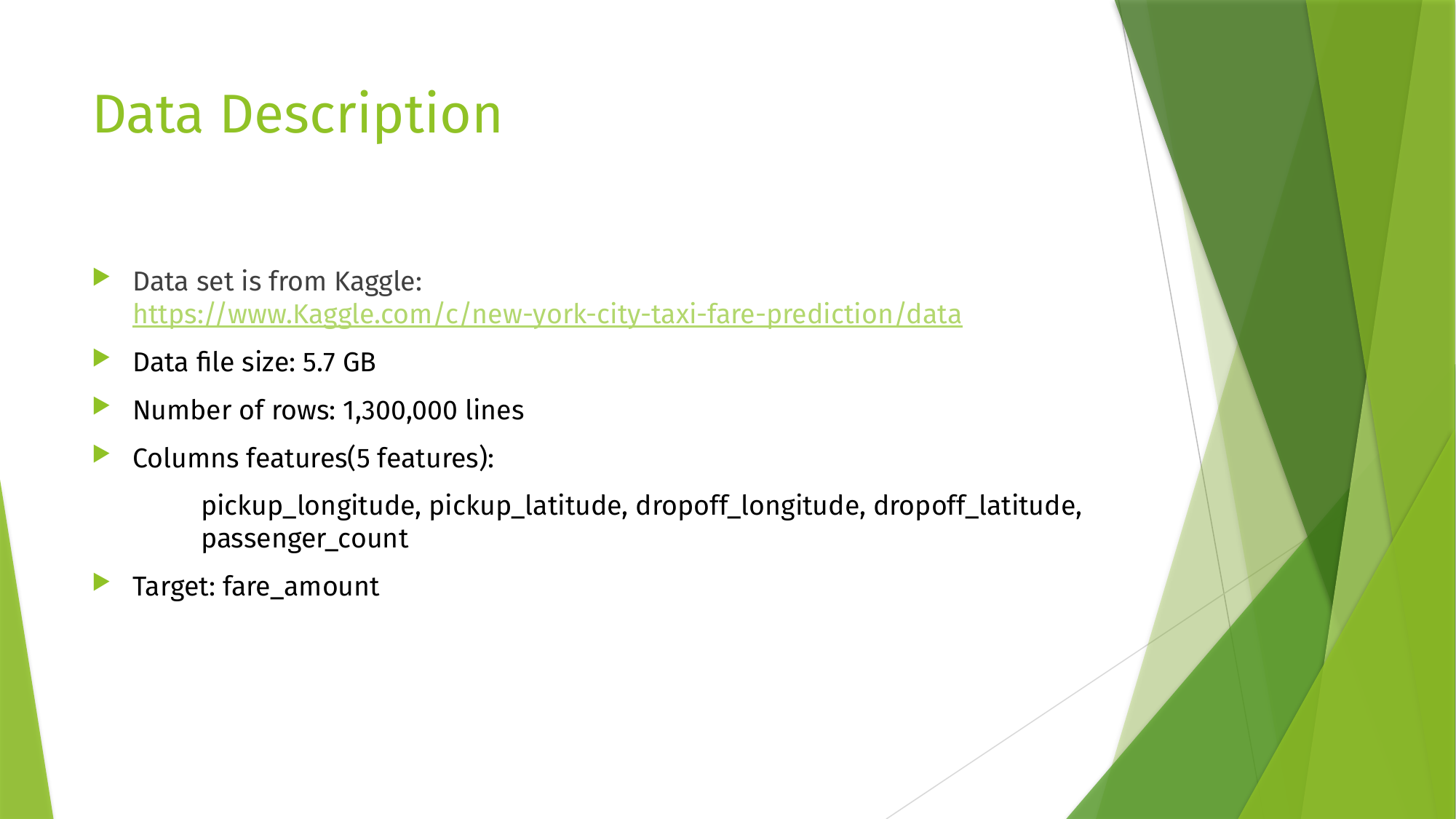

# Data Description
Data set is from Kaggle: https://www.Kaggle.com/c/new-york-city-taxi-fare-prediction/data
Data file size: 5.7 GB
Number of rows: 1,300,000 lines
Columns features(5 features):
	pickup_longitude, pickup_latitude, dropoff_longitude, dropoff_latitude, 	passenger_count
Target: fare_amount